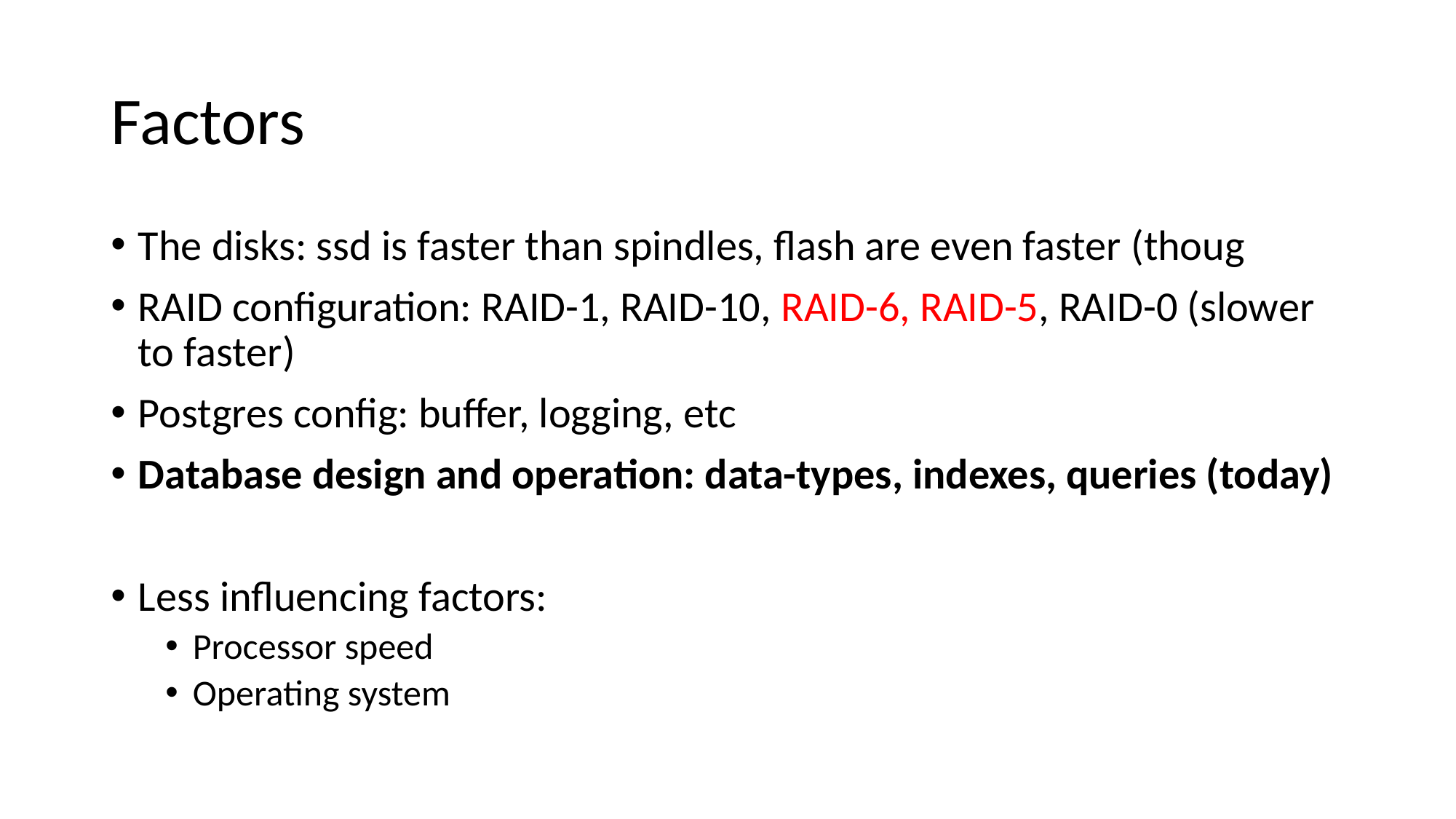

# Factors
The disks: ssd is faster than spindles, flash are even faster (thoug
RAID configuration: RAID-1, RAID-10, RAID-6, RAID-5, RAID-0 (slower to faster)
Postgres config: buffer, logging, etc
Database design and operation: data-types, indexes, queries (today)

Less influencing factors:
Processor speed
Operating system